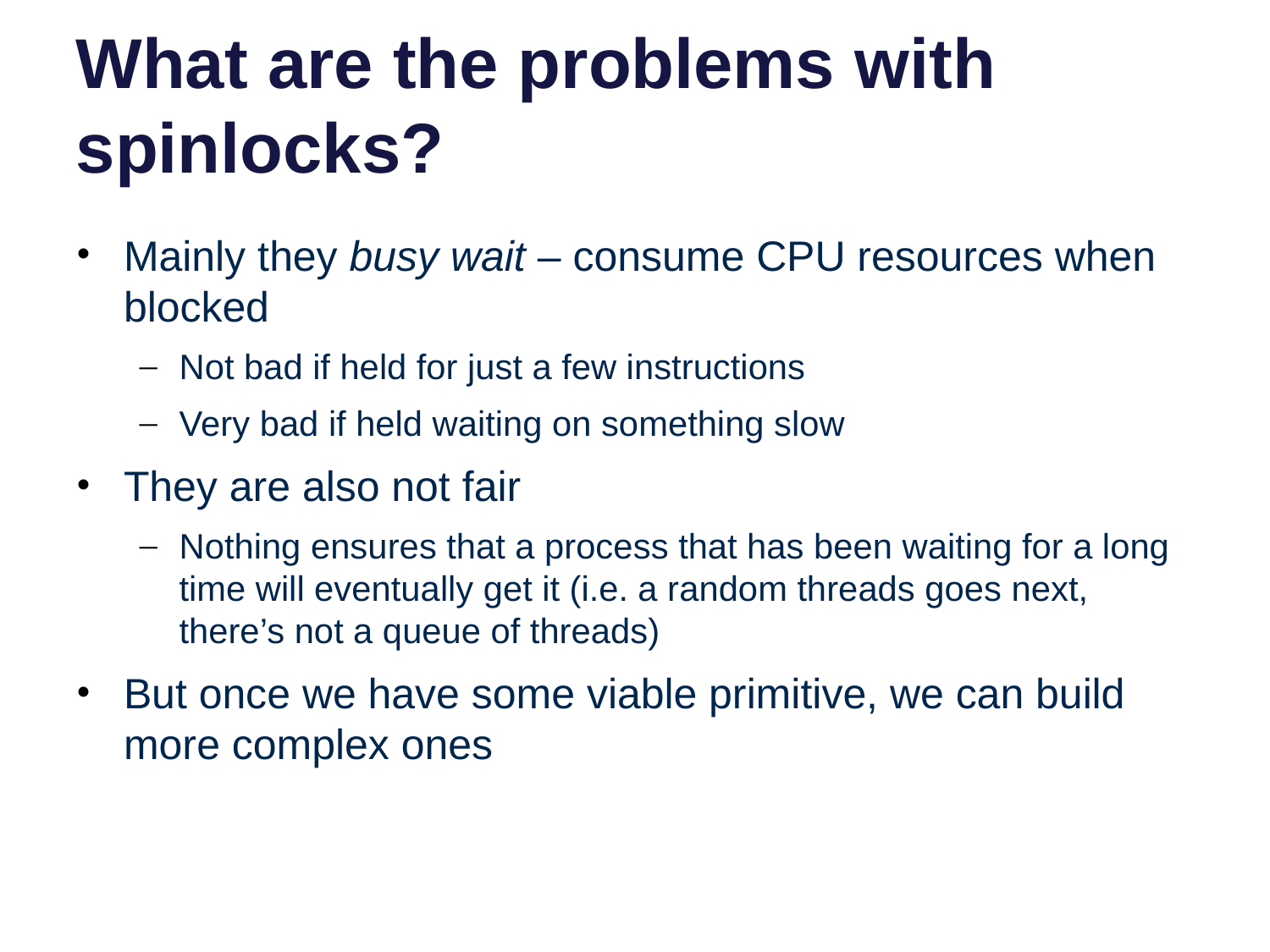

# What are the problems with spinlocks?
Mainly they busy wait – consume CPU resources when blocked
Not bad if held for just a few instructions
Very bad if held waiting on something slow
They are also not fair
Nothing ensures that a process that has been waiting for a long time will eventually get it (i.e. a random threads goes next, there’s not a queue of threads)
But once we have some viable primitive, we can build more complex ones